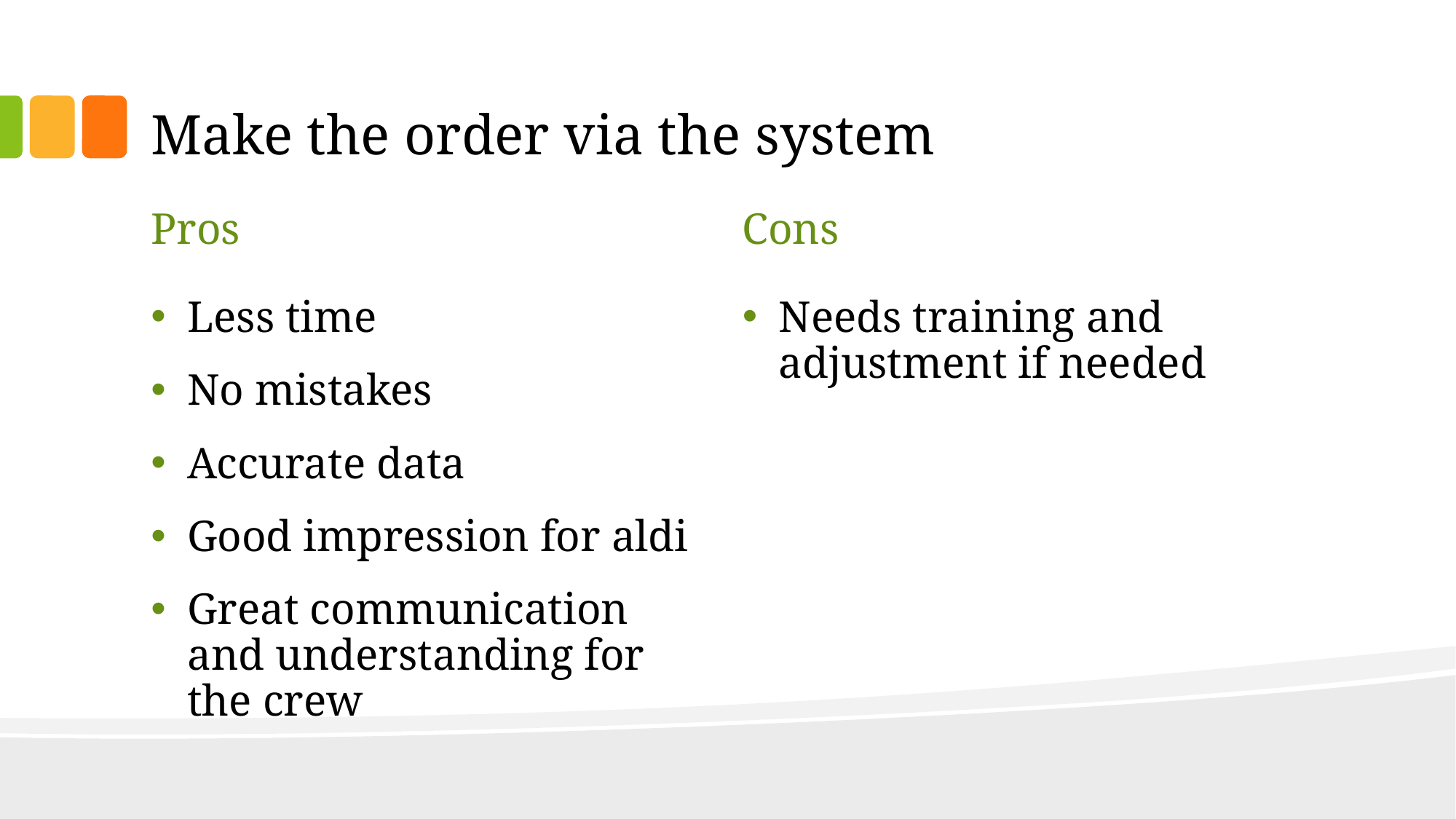

# Make the order via the system
Pros
Cons
Less time
No mistakes
Accurate data
Good impression for aldi
Great communication and understanding for the crew
Needs training and adjustment if needed